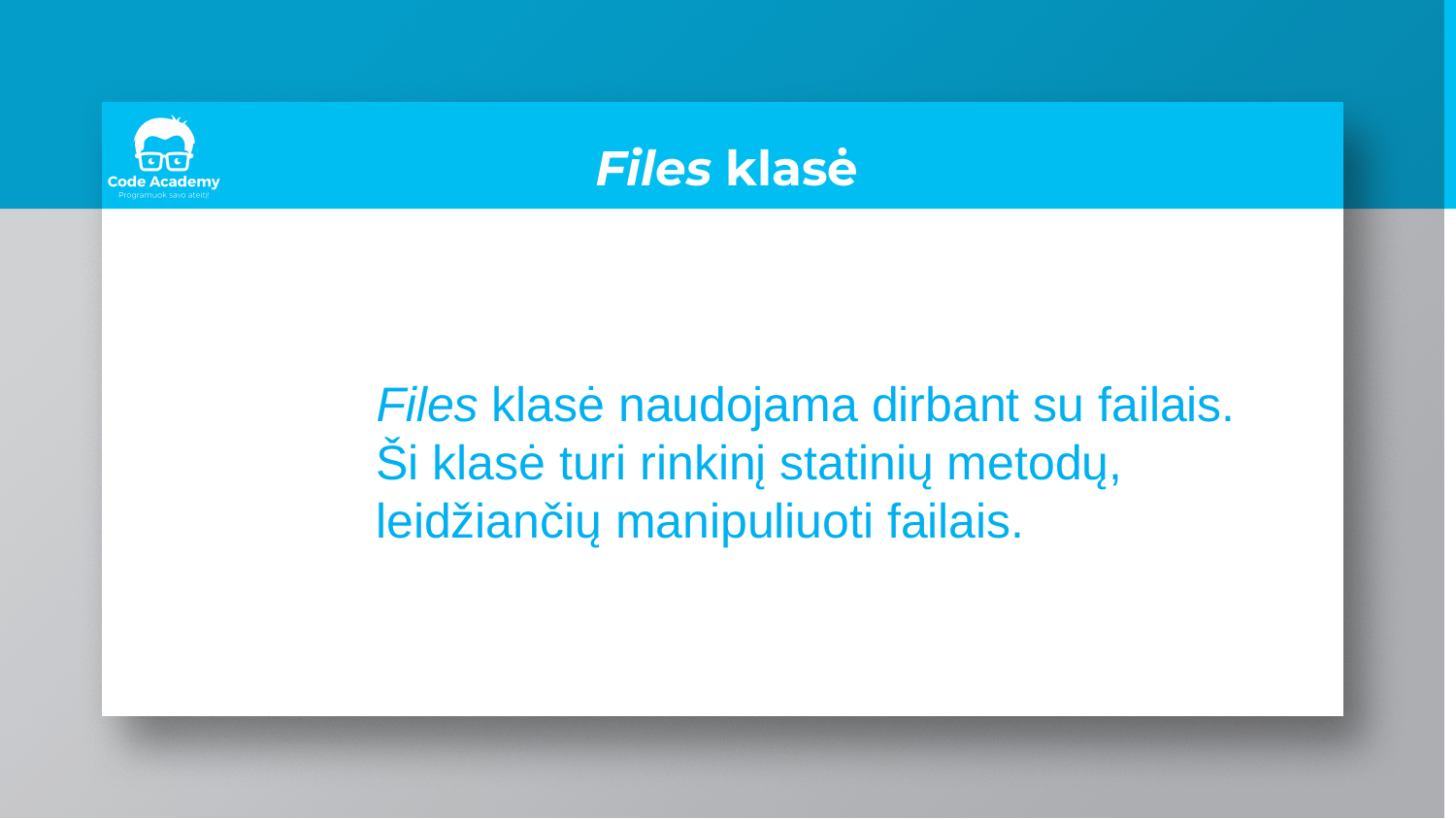

# Files klasė
Files klasė naudojama dirbant su failais.
Ši klasė turi rinkinį statinių metodų, leidžiančių manipuliuoti failais.